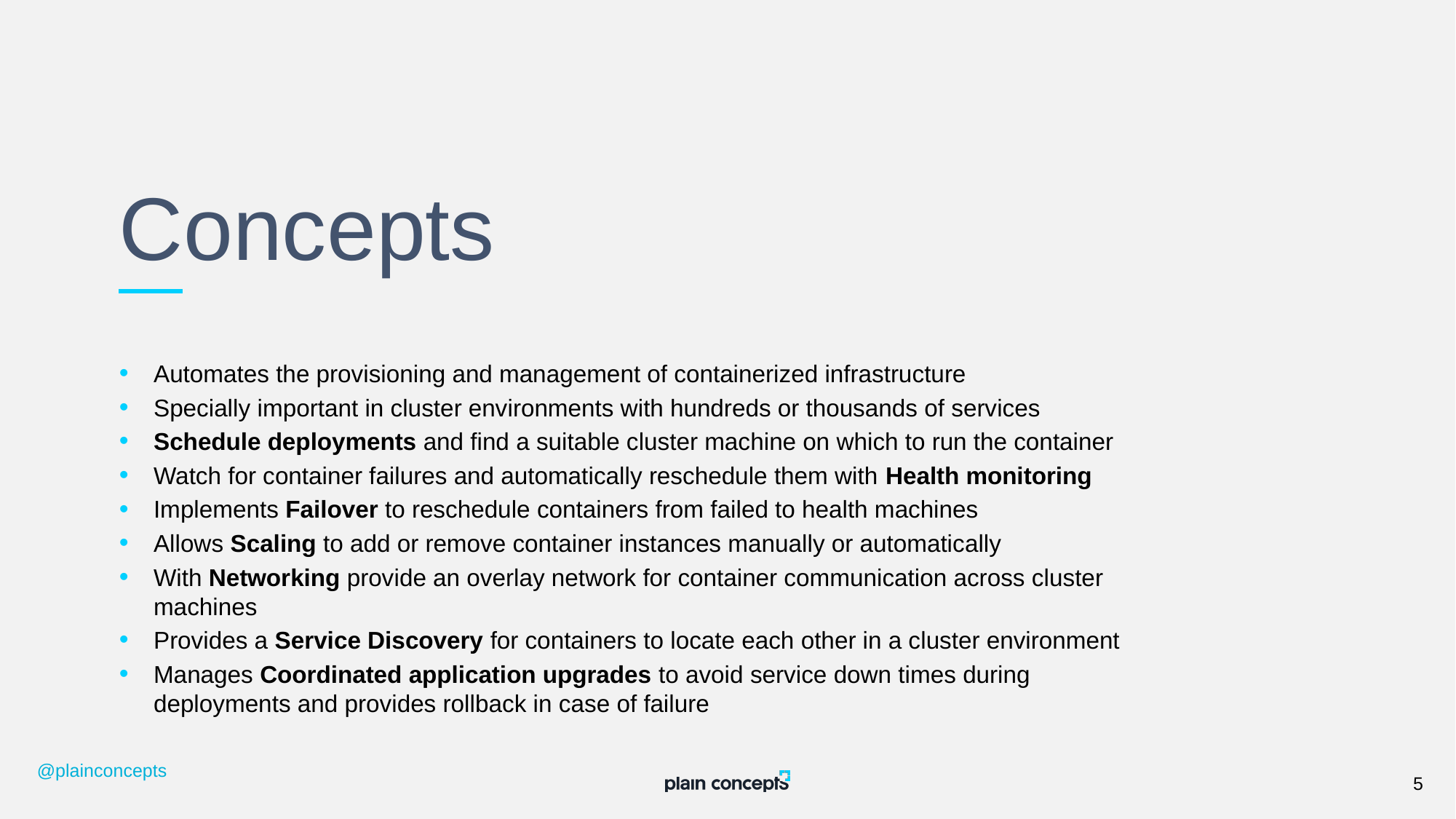

# Concepts
Automates the provisioning and management of containerized infrastructure
Specially important in cluster environments with hundreds or thousands of services
Schedule deployments and find a suitable cluster machine on which to run the container
Watch for container failures and automatically reschedule them with Health monitoring
Implements Failover to reschedule containers from failed to health machines
Allows Scaling to add or remove container instances manually or automatically
With Networking provide an overlay network for container communication across cluster machines
Provides a Service Discovery for containers to locate each other in a cluster environment
Manages Coordinated application upgrades to avoid service down times during deployments and provides rollback in case of failure

@plainconcepts

5